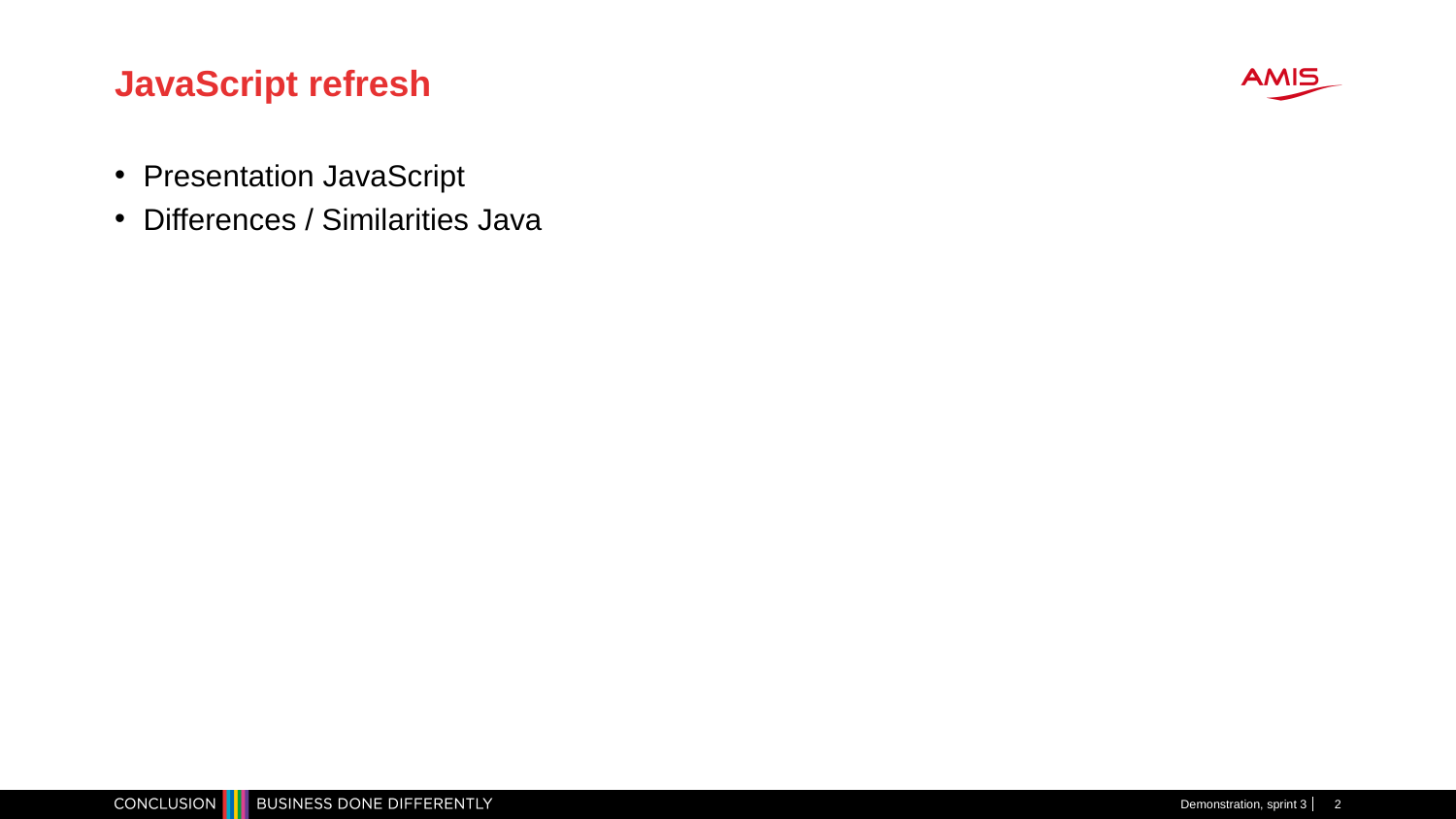

# JavaScript refresh
Presentation JavaScript
Differences / Similarities Java
Demonstration, sprint 3
2